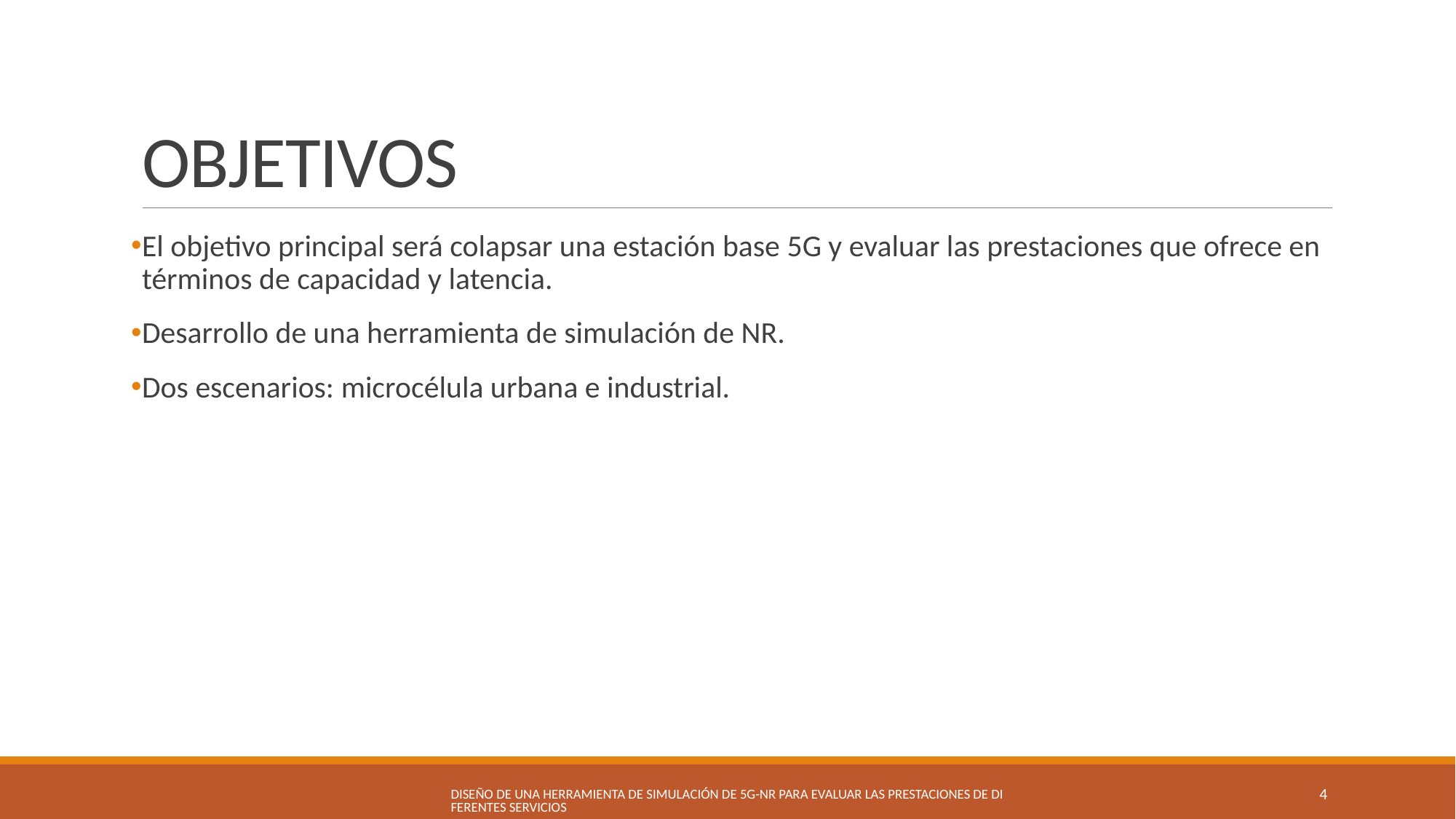

# OBJETIVOS
El objetivo principal será colapsar una estación base 5G y evaluar las prestaciones que ofrece en términos de capacidad y latencia.
Desarrollo de una herramienta de simulación de NR.
Dos escenarios: microcélula urbana e industrial.
DISEÑO DE UNA HERRAMIENTA DE SIMULACIÓN DE 5G-NR PARA EVALUAR LAS PRESTACIONES DE DIFERENTES SERVICIOS
4